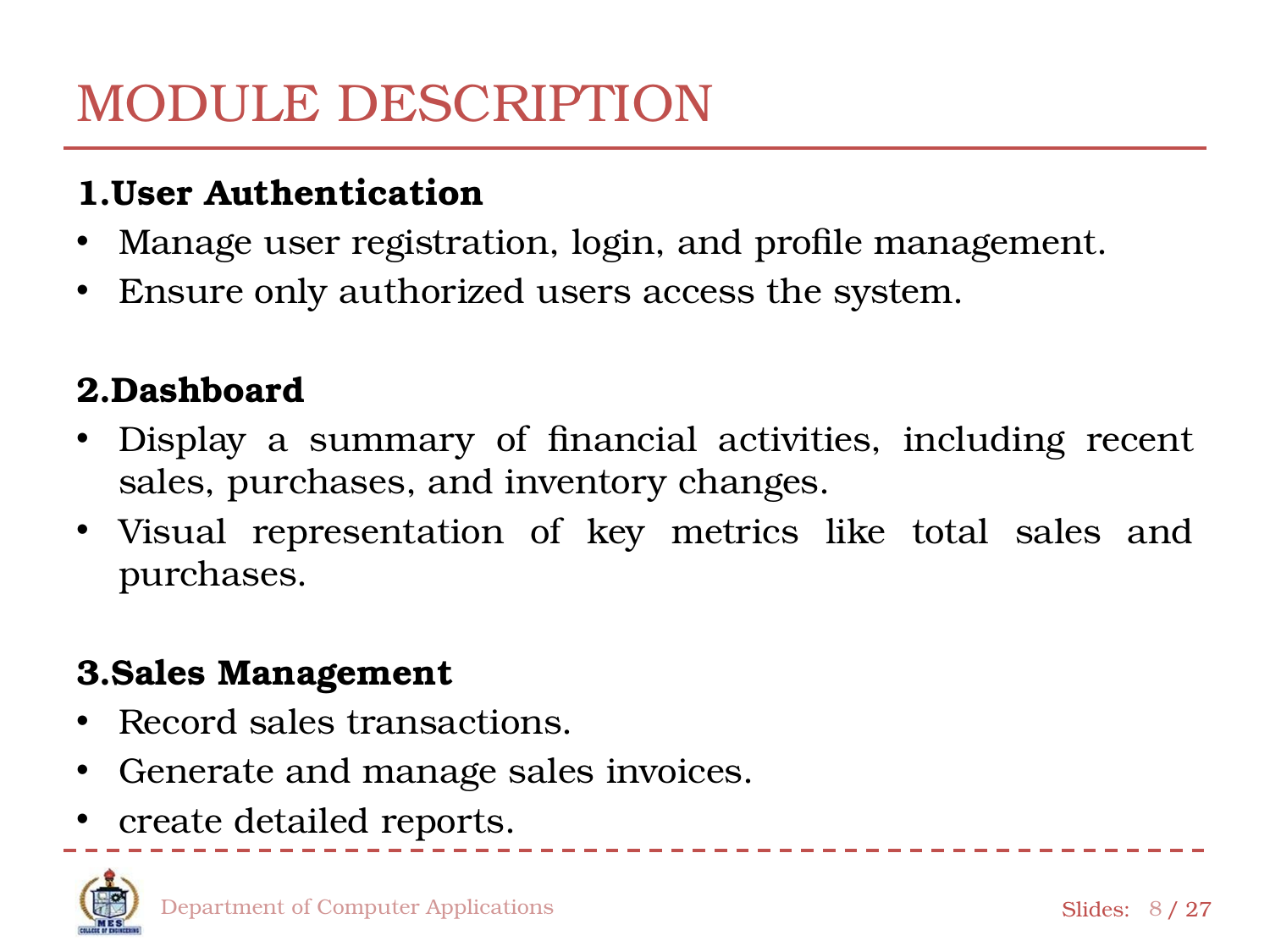

# MODULE DESCRIPTION
1.User Authentication
Manage user registration, login, and profile management.
Ensure only authorized users access the system.

2.Dashboard
Display a summary of financial activities, including recent sales, purchases, and inventory changes.
Visual representation of key metrics like total sales and purchases.

3.Sales Management
Record sales transactions.
Generate and manage sales invoices.
create detailed reports.

Department of Computer Applications
8